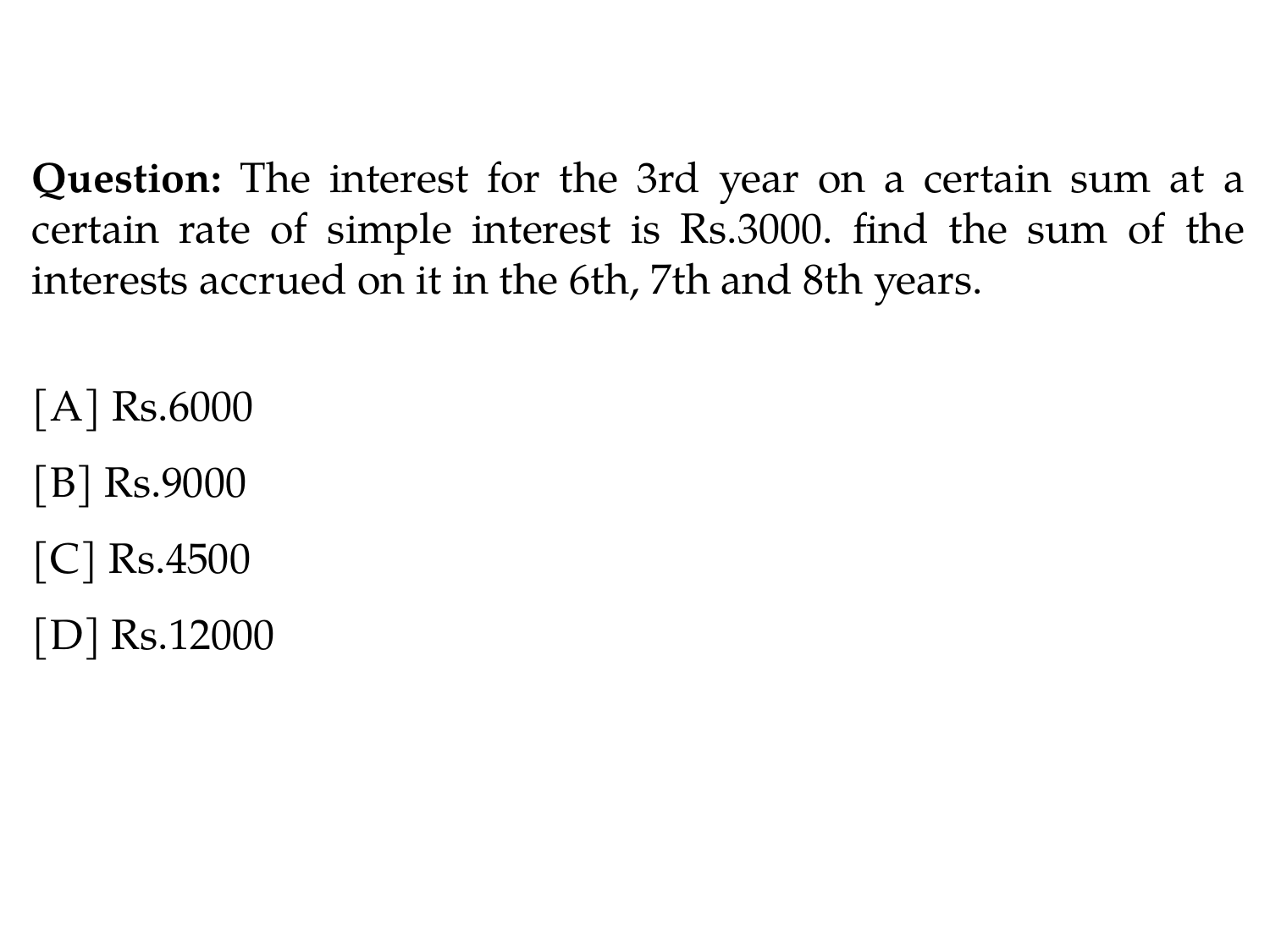

Question: The interest for the 3rd year on a certain sum at a certain rate of simple interest is Rs.3000. find the sum of the interests accrued on it in the 6th, 7th and 8th years.

[A] Rs.6000
[B] Rs.9000
[C] Rs.4500
[D] Rs.12000